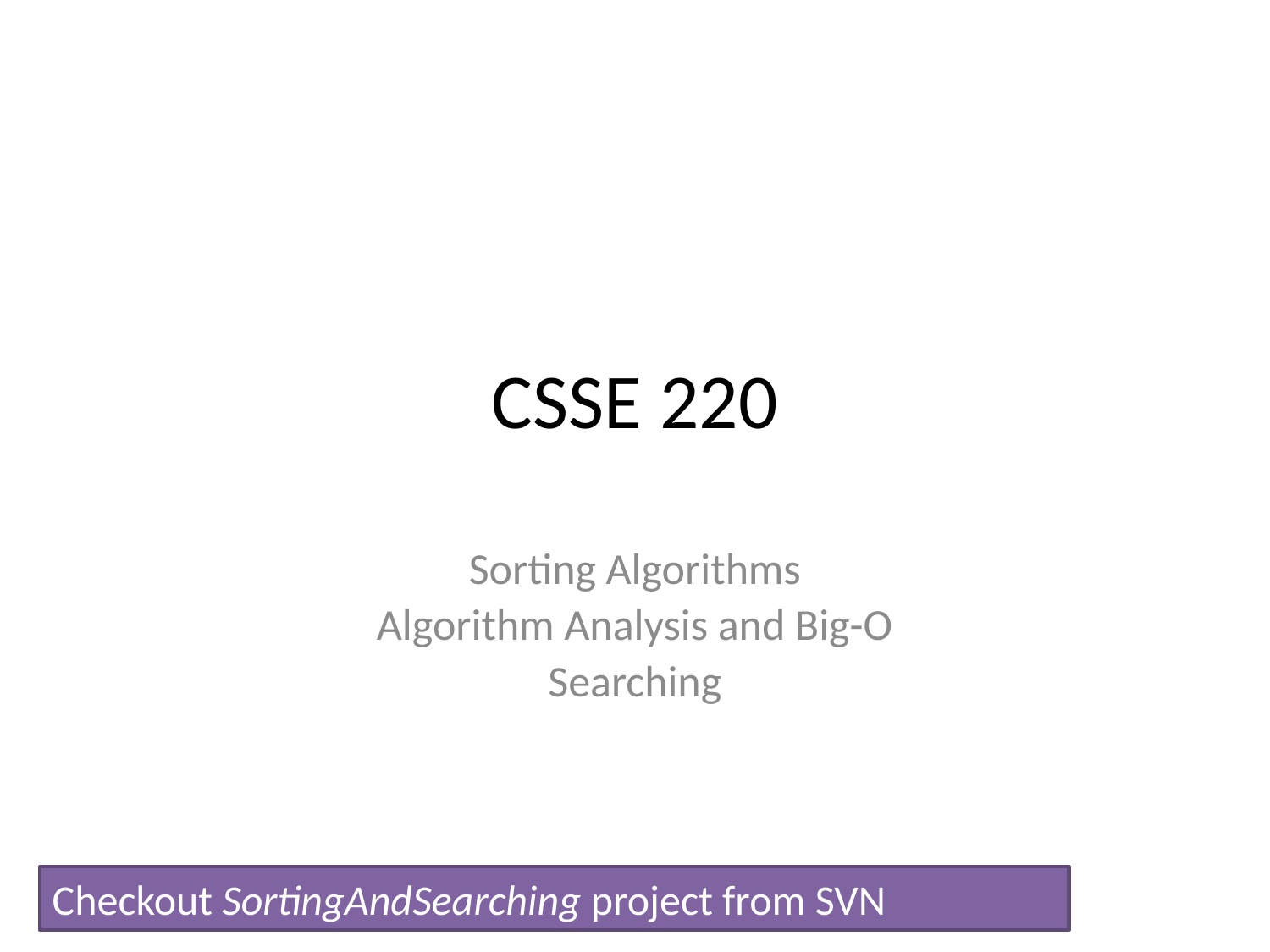

# CSSE 220
Sorting Algorithms
Algorithm Analysis and Big-O
Searching
Checkout SortingAndSearching project from SVN